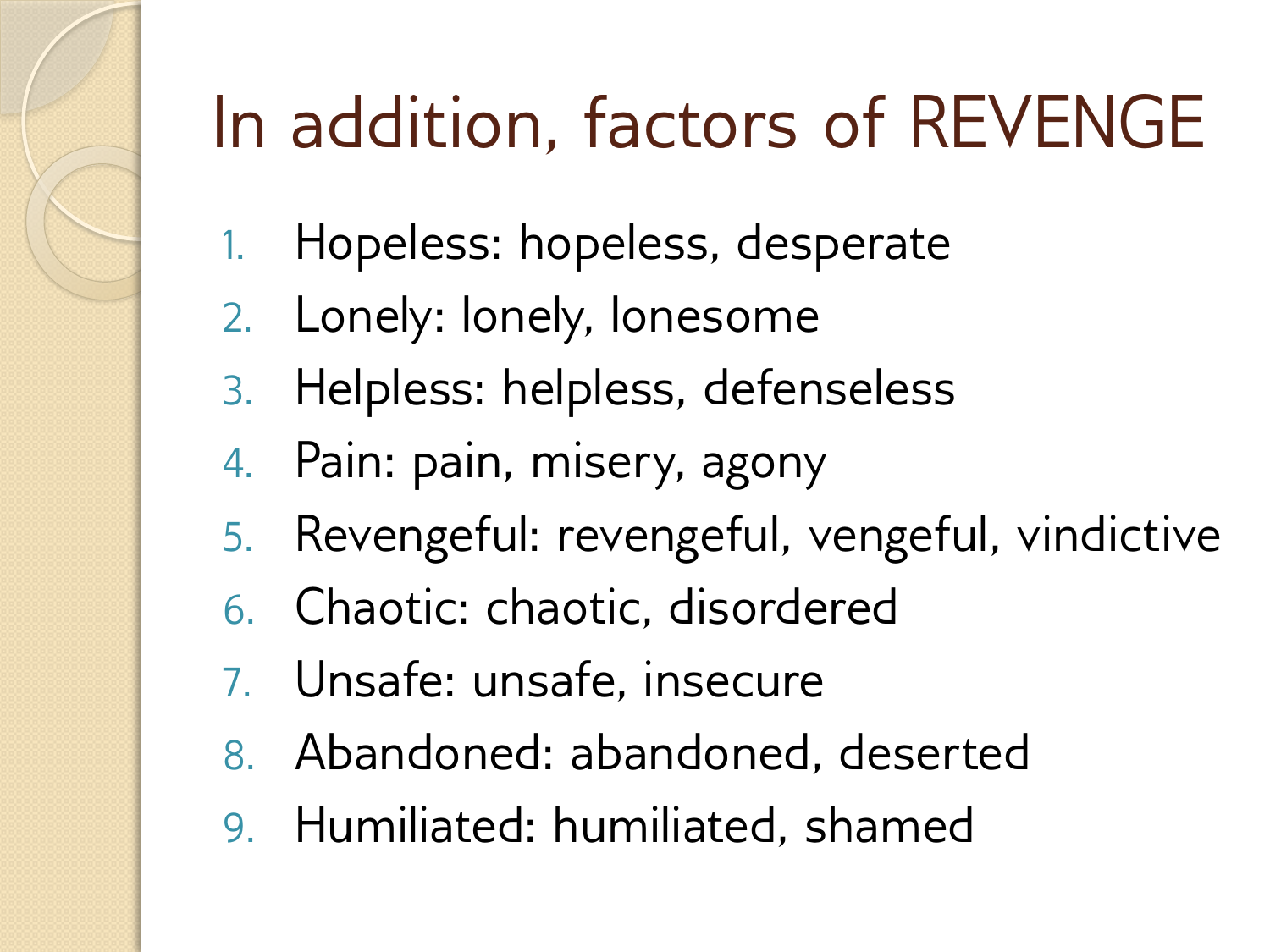

# In addition, factors of REVENGE
Hopeless: hopeless, desperate
Lonely: lonely, lonesome
Helpless: helpless, defenseless
Pain: pain, misery, agony
Revengeful: revengeful, vengeful, vindictive
Chaotic: chaotic, disordered
Unsafe: unsafe, insecure
Abandoned: abandoned, deserted
Humiliated: humiliated, shamed